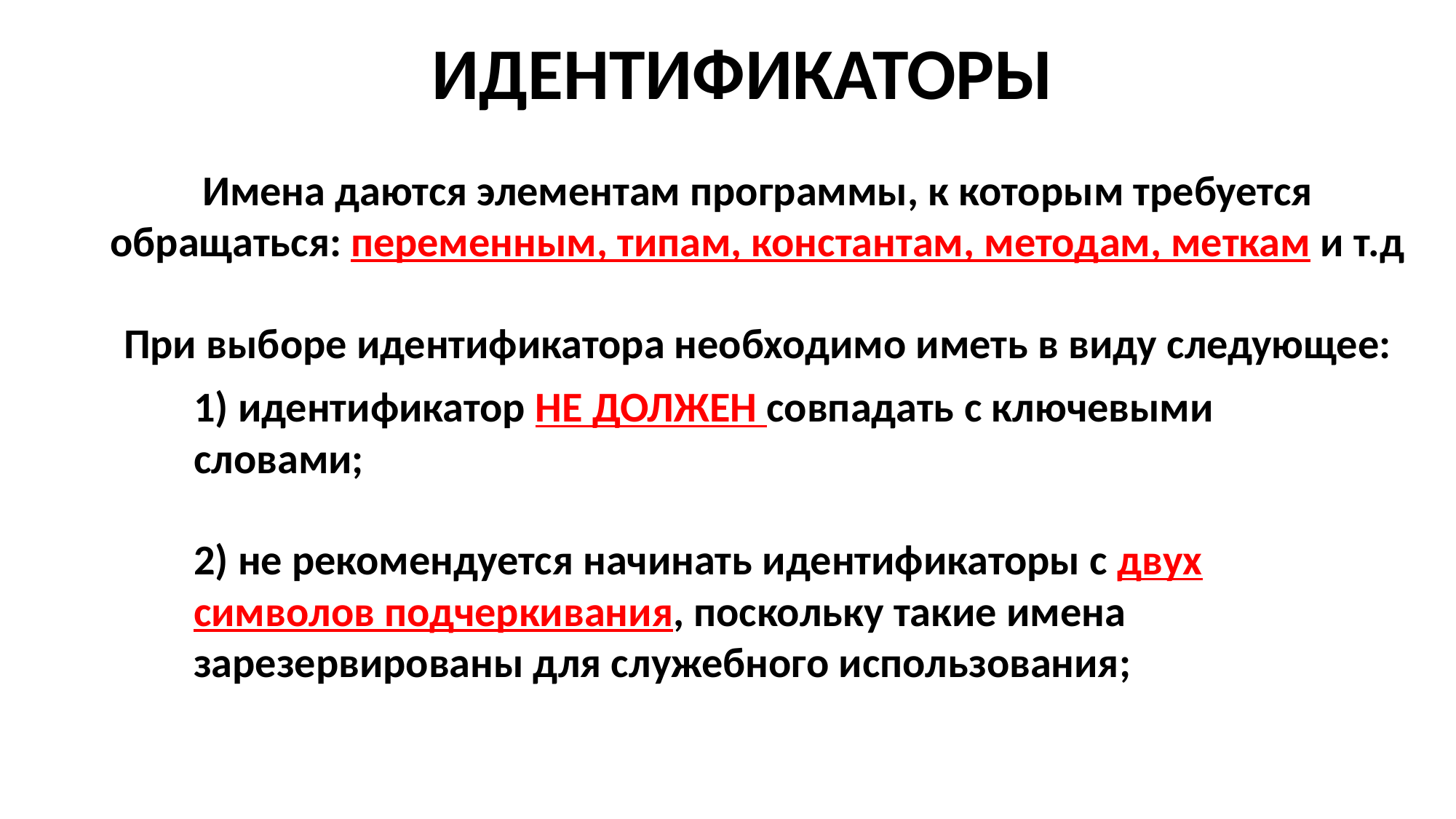

ИДЕНТИФИКАТОРЫ
Имена даются элементам программы, к которым требуется обращаться: переменным, типам, константам, методам, меткам и т.д

При выборе идентификатора необходимо иметь в виду следующее:
1) идентификатор НЕ ДОЛЖЕН совпадать с ключевыми словами;

2) не рекомендуется начинать идентификаторы с двух символов подчеркивания, поскольку такие имена зарезервированы для служебного использования;